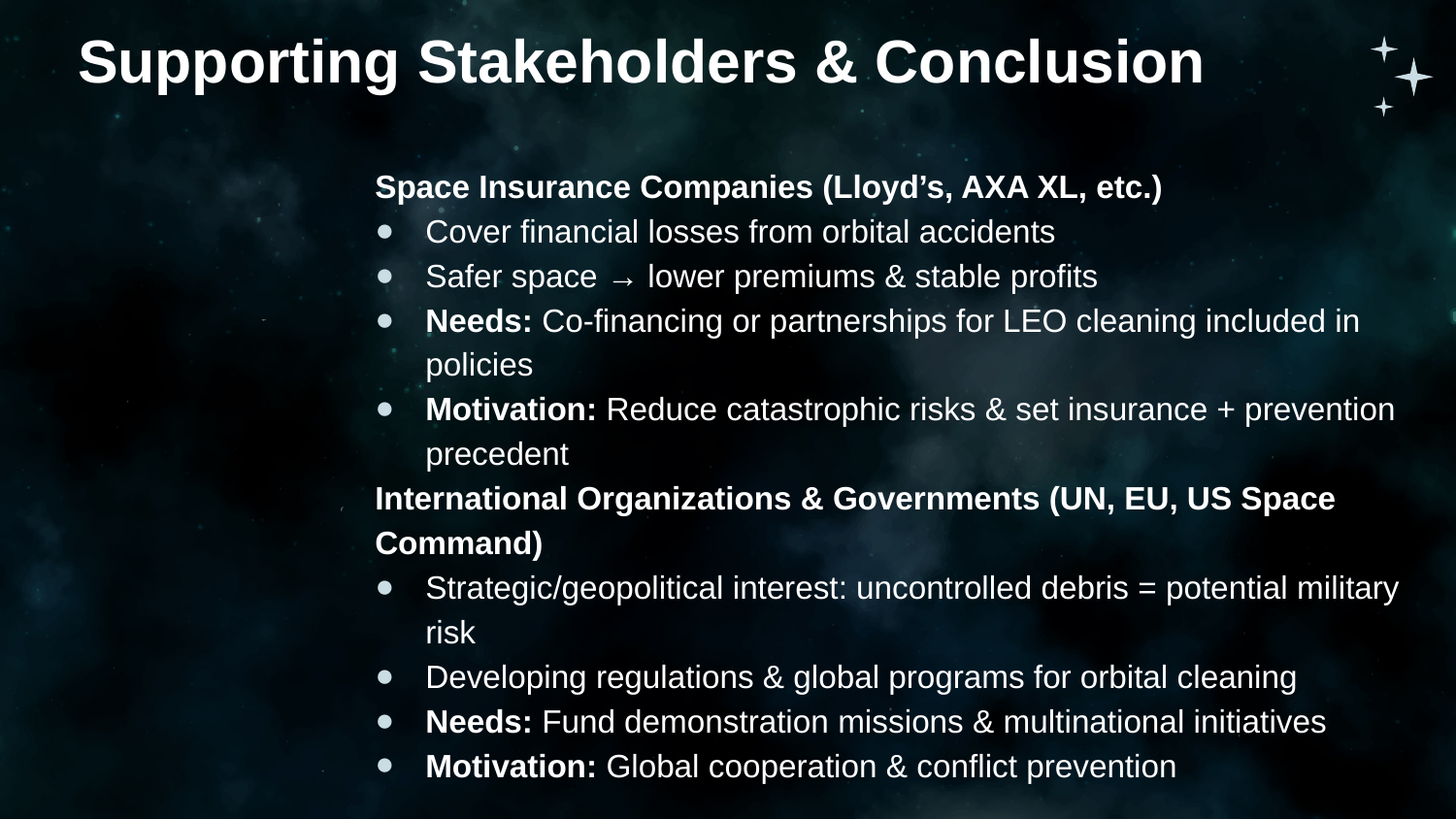

# Supporting Stakeholders & Conclusion
Space Insurance Companies (Lloyd’s, AXA XL, etc.)
Cover financial losses from orbital accidents
Safer space → lower premiums & stable profits
Needs: Co-financing or partnerships for LEO cleaning included in policies
Motivation: Reduce catastrophic risks & set insurance + prevention precedent
International Organizations & Governments (UN, EU, US Space Command)
Strategic/geopolitical interest: uncontrolled debris = potential military risk
Developing regulations & global programs for orbital cleaning
Needs: Fund demonstration missions & multinational initiatives
Motivation: Global cooperation & conflict prevention